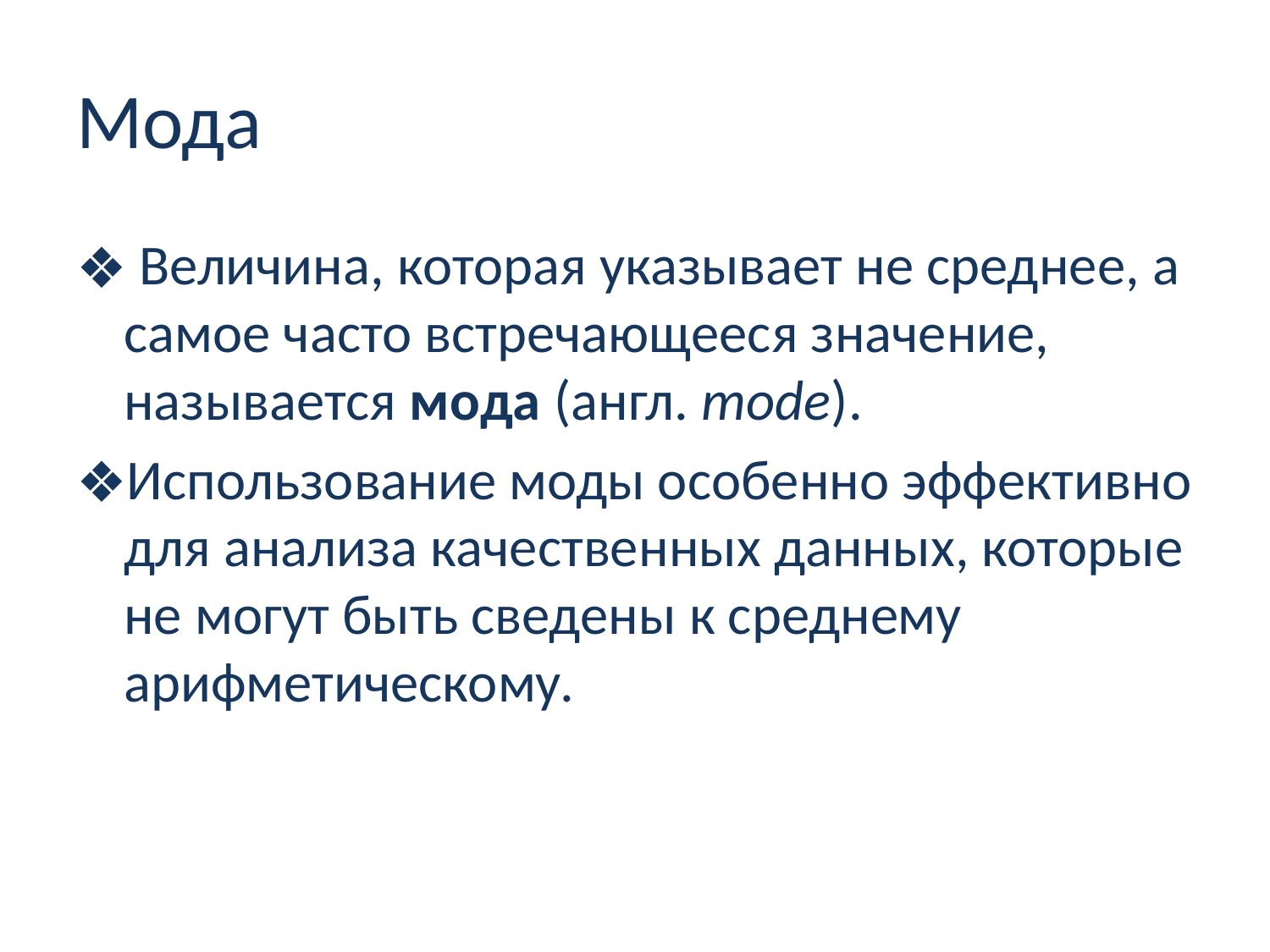

# Мода
 Величина, которая указывает не среднее, а самое часто встречающееся значение, называется мода (англ. mode).
Использование моды особенно эффективно для анализа качественных данных, которые не могут быть сведены к среднему арифметическому.